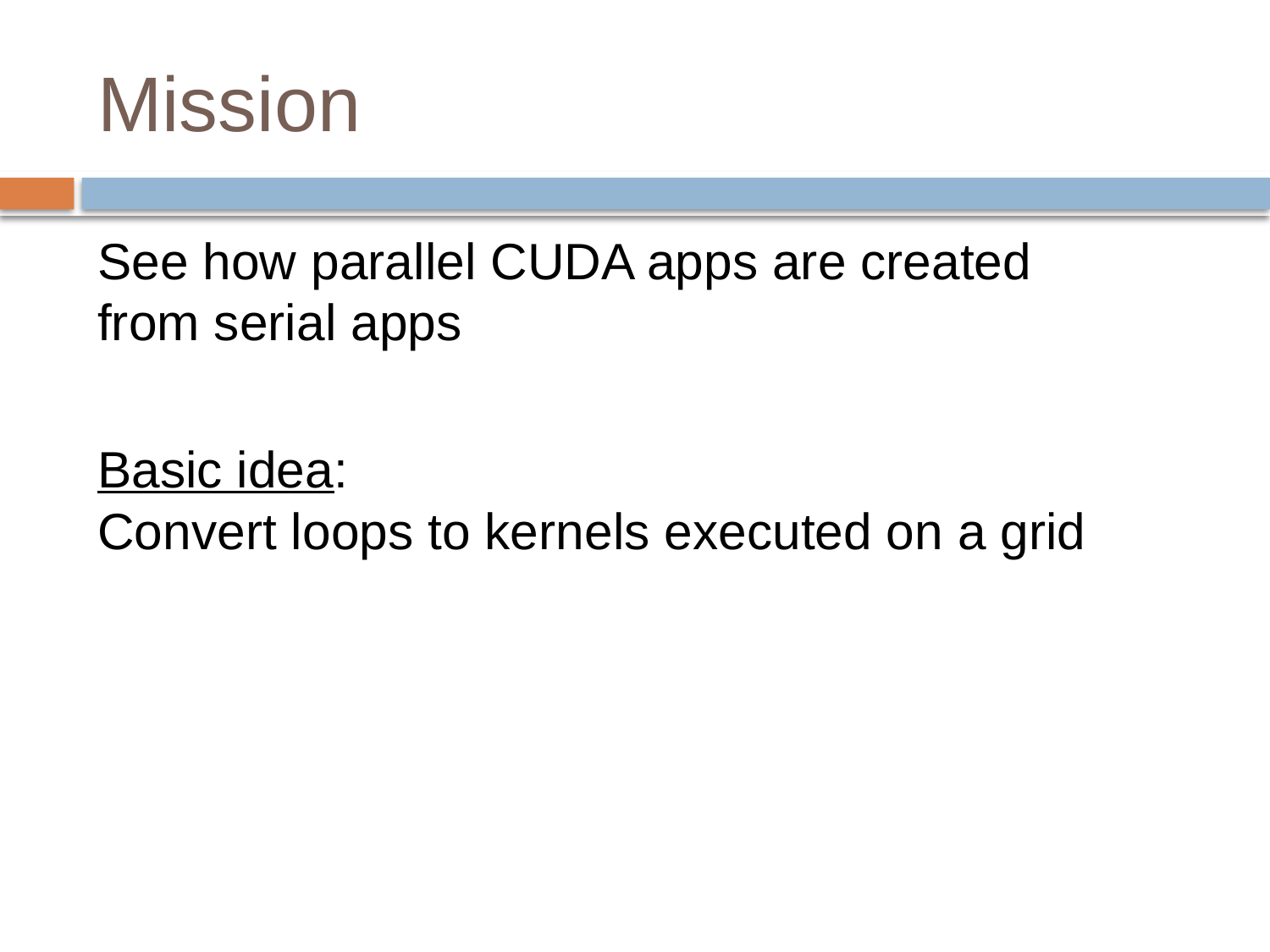

# Mission
See how parallel CUDA apps are created
from serial apps

Basic idea:
Convert loops to kernels executed on a grid